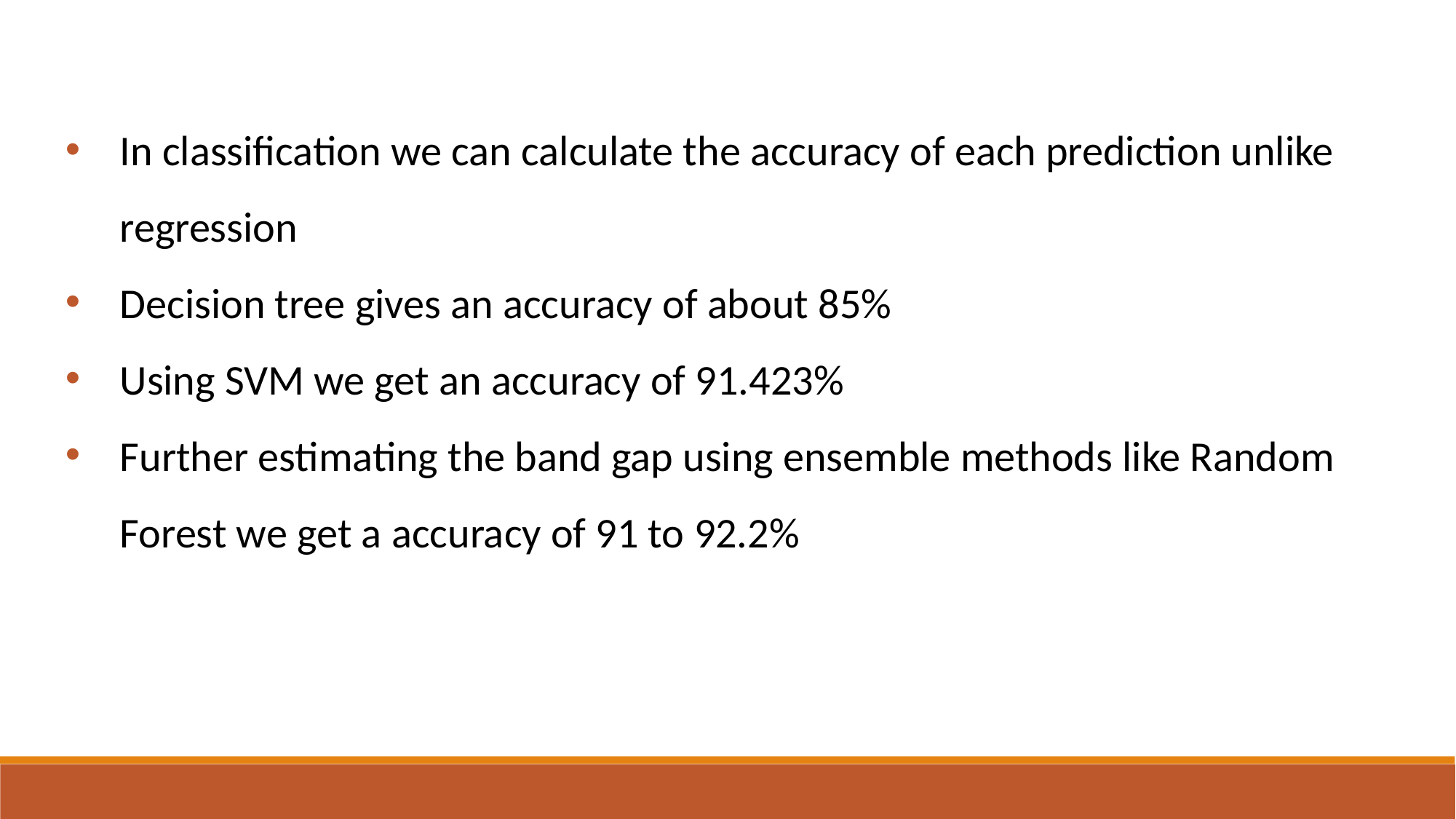

In classification we can calculate the accuracy of each prediction unlike regression
Decision tree gives an accuracy of about 85%
Using SVM we get an accuracy of 91.423%
Further estimating the band gap using ensemble methods like Random Forest we get a accuracy of 91 to 92.2%